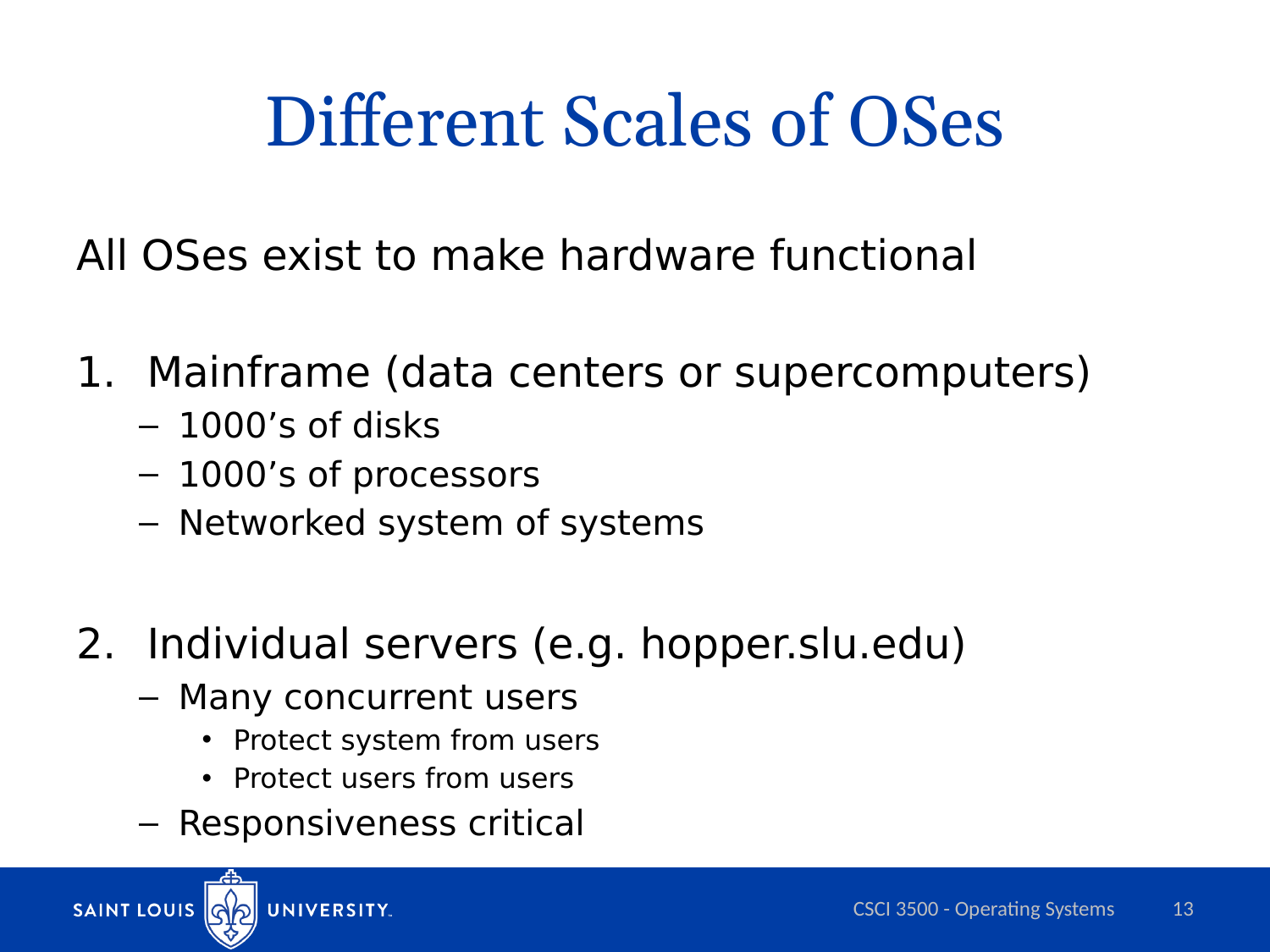

# Different Scales of OSes
All OSes exist to make hardware functional

Mainframe (data centers or supercomputers)
1000’s of disks
1000’s of processors
Networked system of systems

Individual servers (e.g. hopper.slu.edu)
Many concurrent users
Protect system from users
Protect users from users
Responsiveness critical
CSCI 3500 - Operating Systems
13